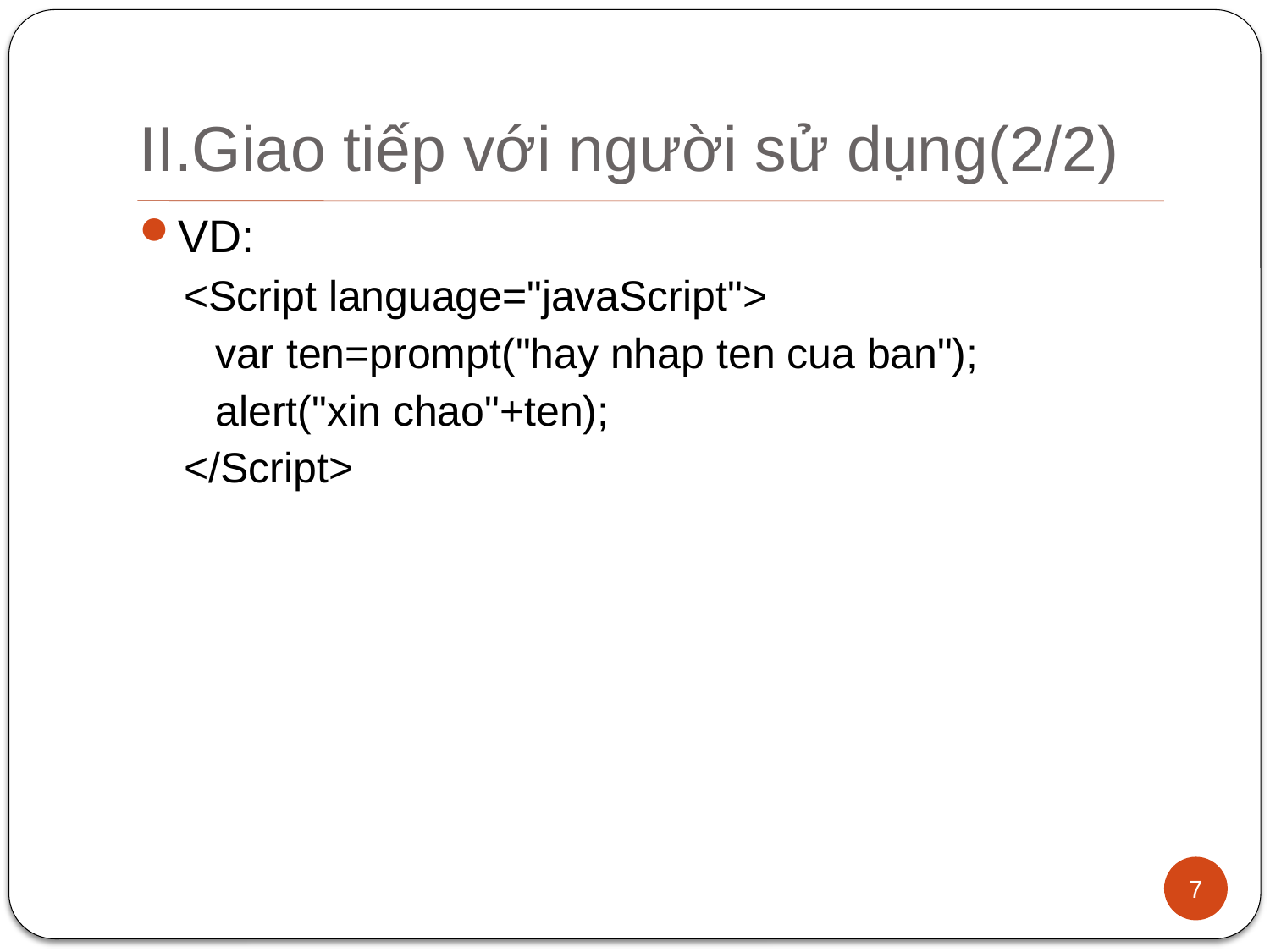

# II.Giao tiếp với người sử dụng(2/2)
VD:
<Script language="javaScript">
	var ten=prompt("hay nhap ten cua ban");
	alert("xin chao"+ten);
</Script>
7